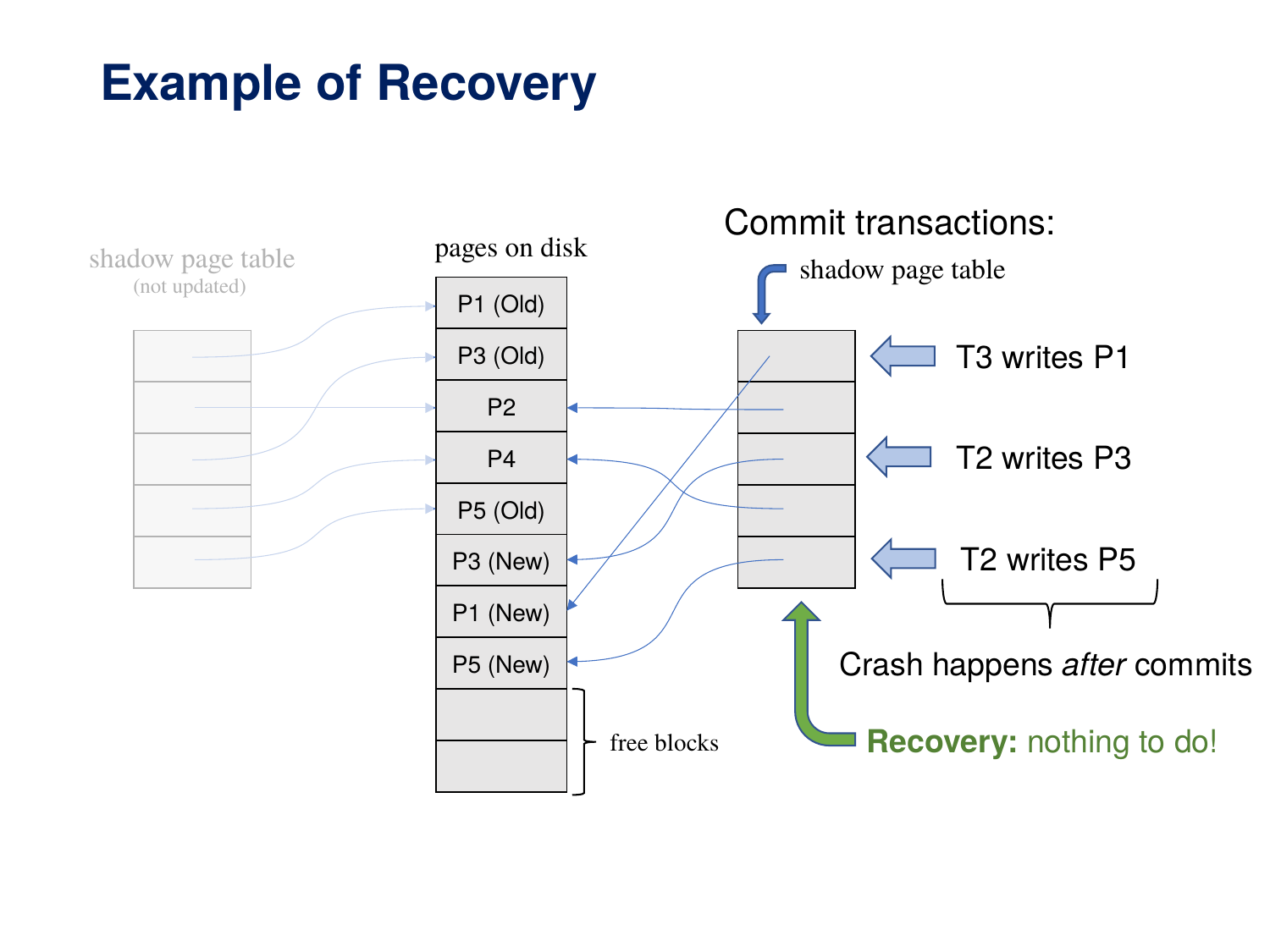

# Example of Recovery
Commit transactions:
pages on disk
shadow page table
(not updated)

shadow page table

| P1 (Old) |
| --- |
| P3 (Old) |
| P2 |
| P4 |
| P5 (Old) |
| P3 (New) |
| P1 (New) |
| P5 (New) |
|  |
|  |
|  |
| --- |
|  |
|  |
|  |
|  |
|  |
| --- |
|  |
|  |
|  |
|  |
T3 writes P1

T2 writes P3

T2 writes P5

Crash happens after commits

Recovery: nothing to do!

free blocks